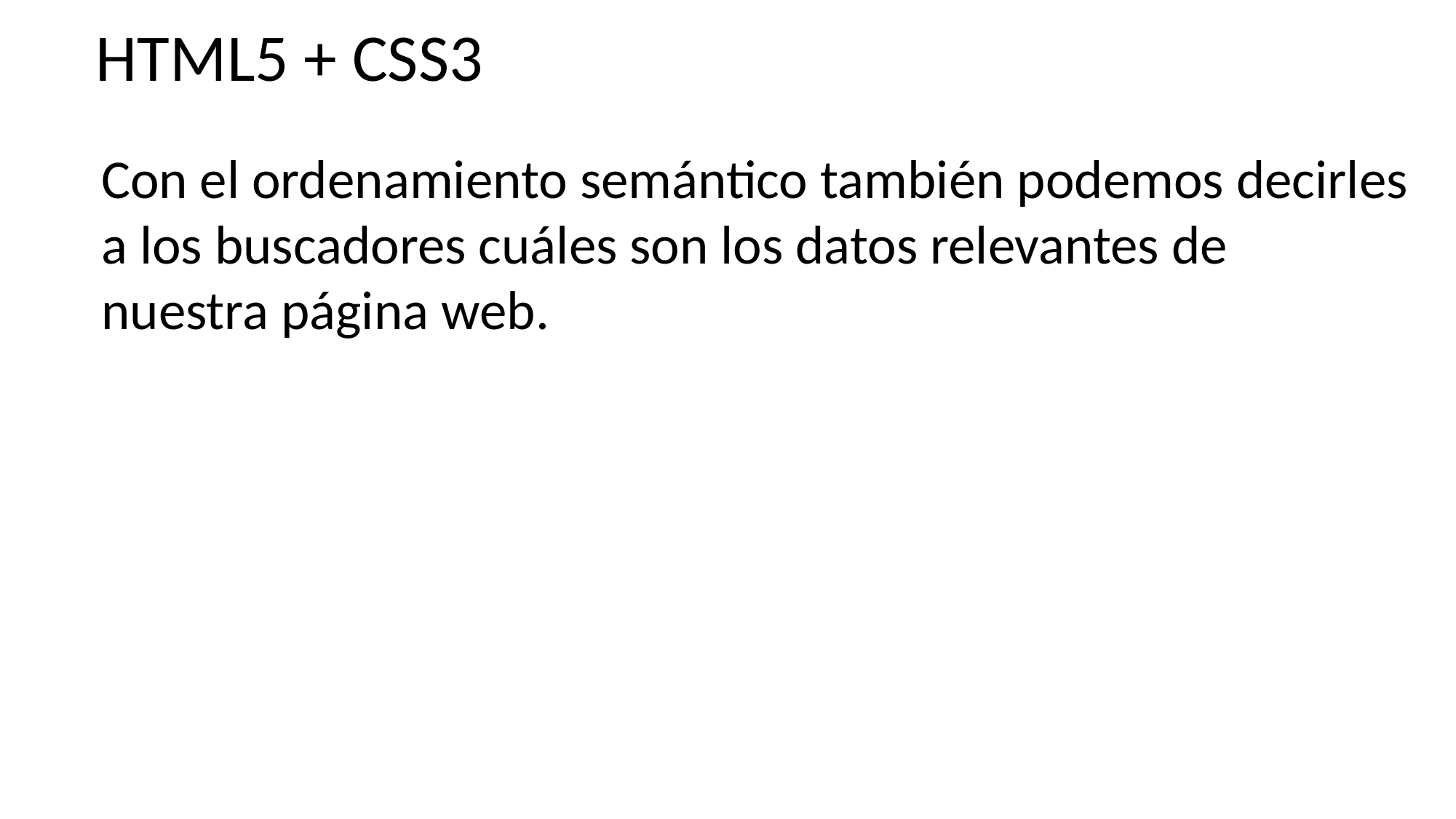

HTML5 + CSS3
Con el ordenamiento semántico también podemos decirles
a los buscadores cuáles son los datos relevantes de
nuestra página web.